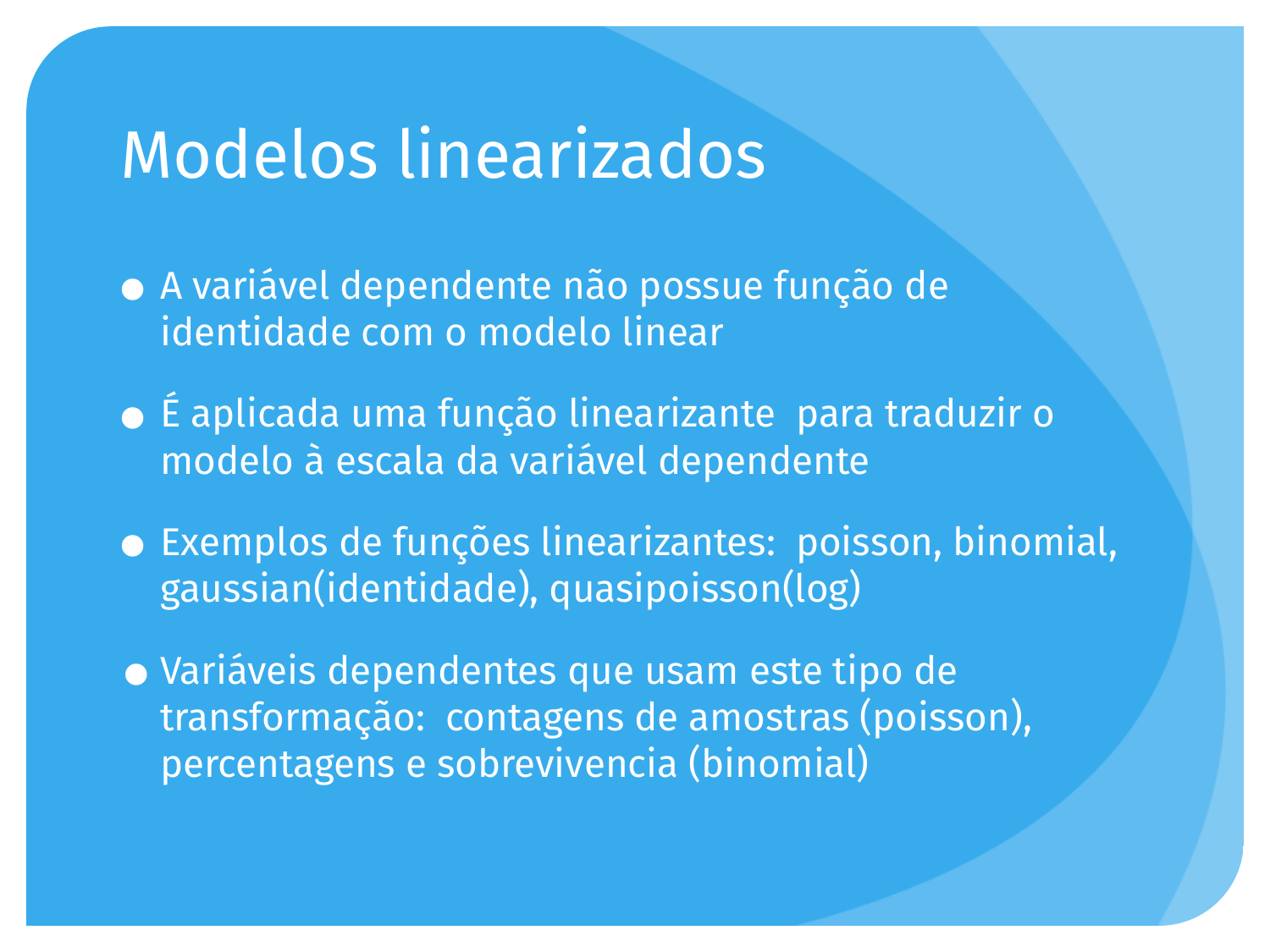

# Modelos linearizados
A variável dependente não possue função de identidade com o modelo linear
É aplicada uma função linearizante  para traduzir o modelo à escala da variável dependente
Exemplos de funções linearizantes:  poisson, binomial, gaussian(identidade), quasipoisson(log)
Variáveis dependentes que usam este tipo de transformação:  contagens de amostras (poisson), percentagens e sobrevivencia (binomial)